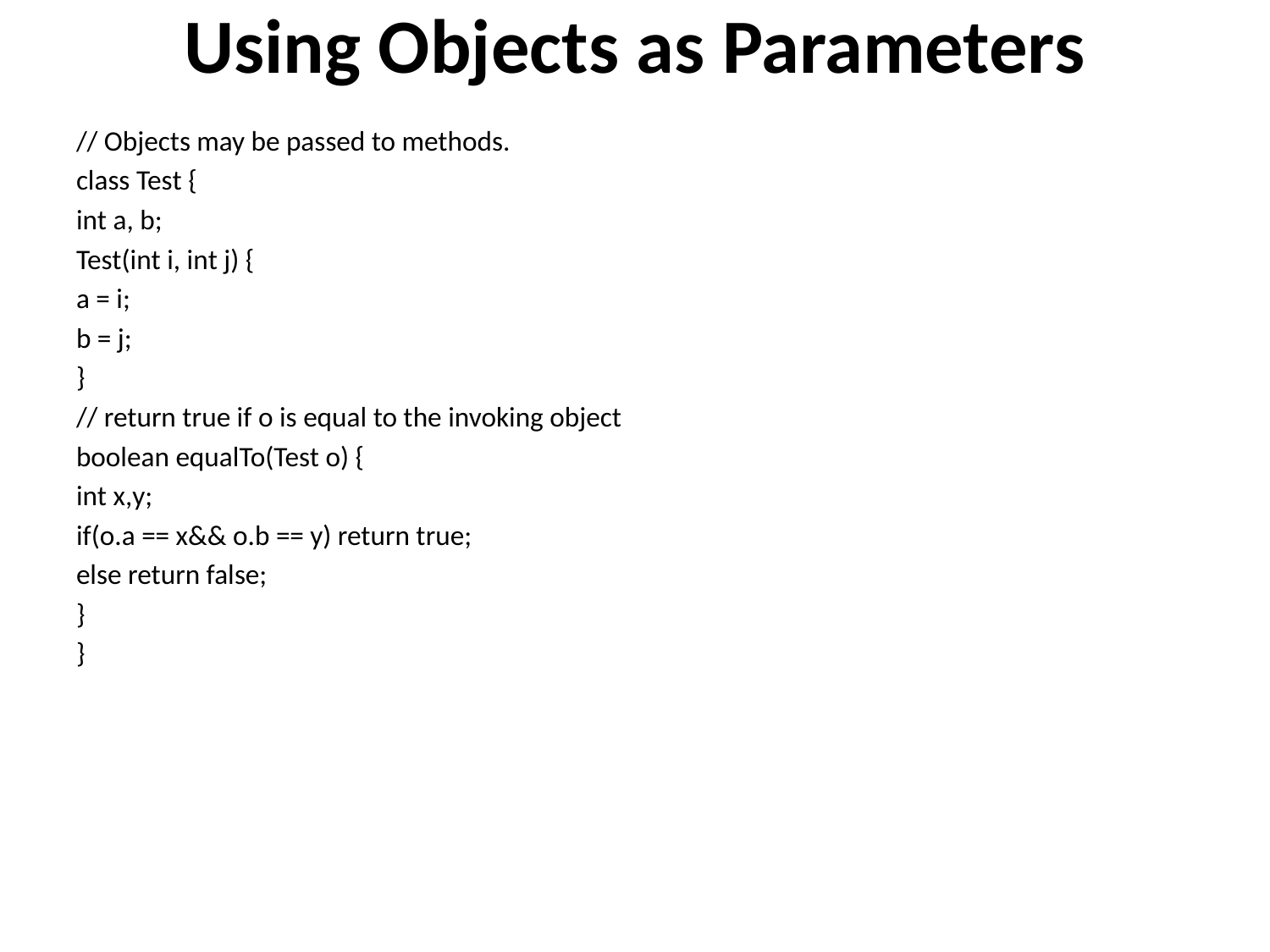

# Using Objects as Parameters
// Objects may be passed to methods.
class Test {
int a, b;
Test(int i, int j) {
a = i;
b = j;
}
// return true if o is equal to the invoking object
boolean equalTo(Test o) {
int x,y;
if(o.a == x&& o.b == y) return true;
else return false;
}
}